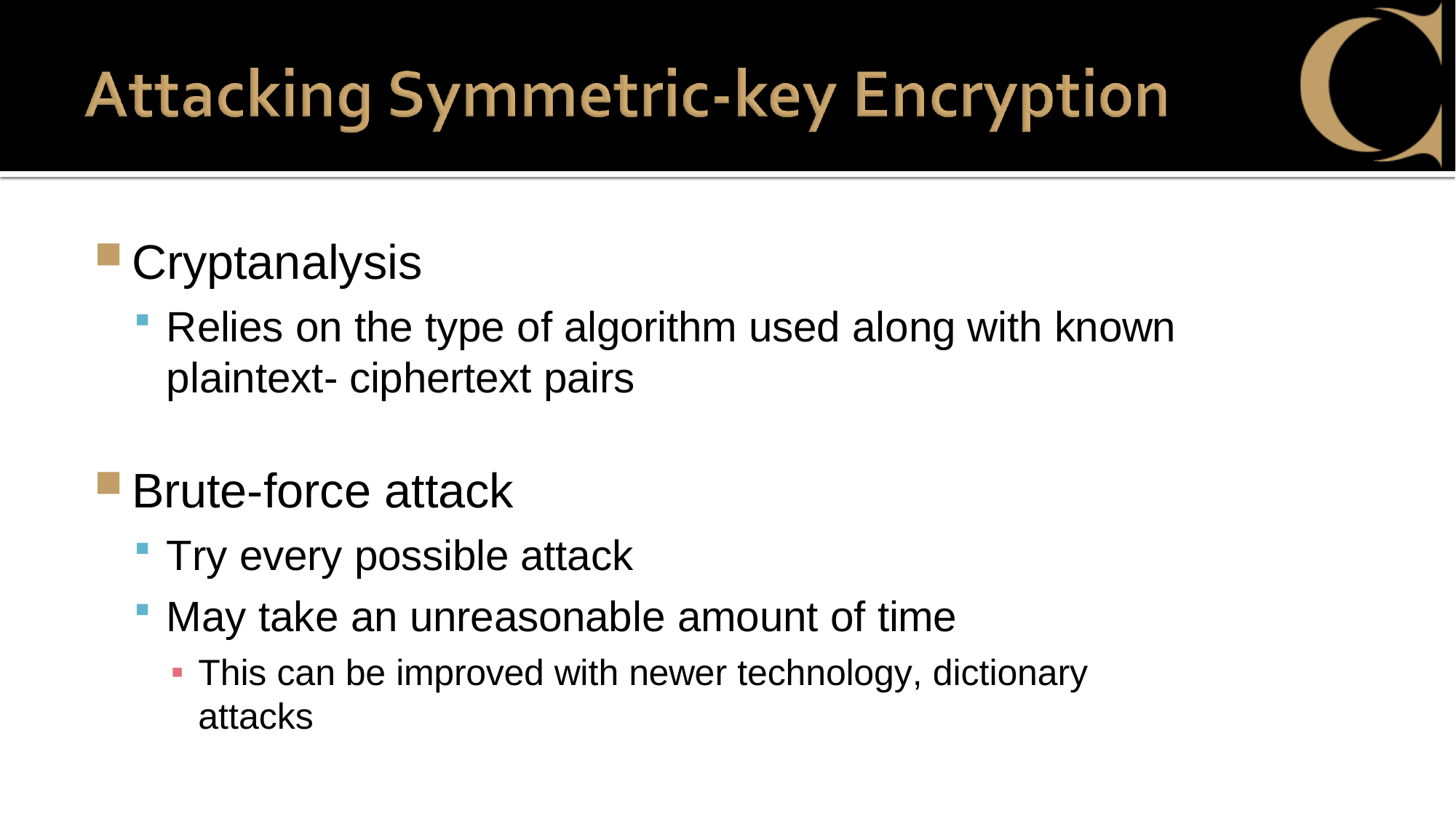

Cryptanalysis
Relies on the type of algorithm used along with known plaintext- ciphertext pairs
Brute-force attack
Try every possible attack
May take an unreasonable amount of time
This can be improved with newer technology, dictionary attacks